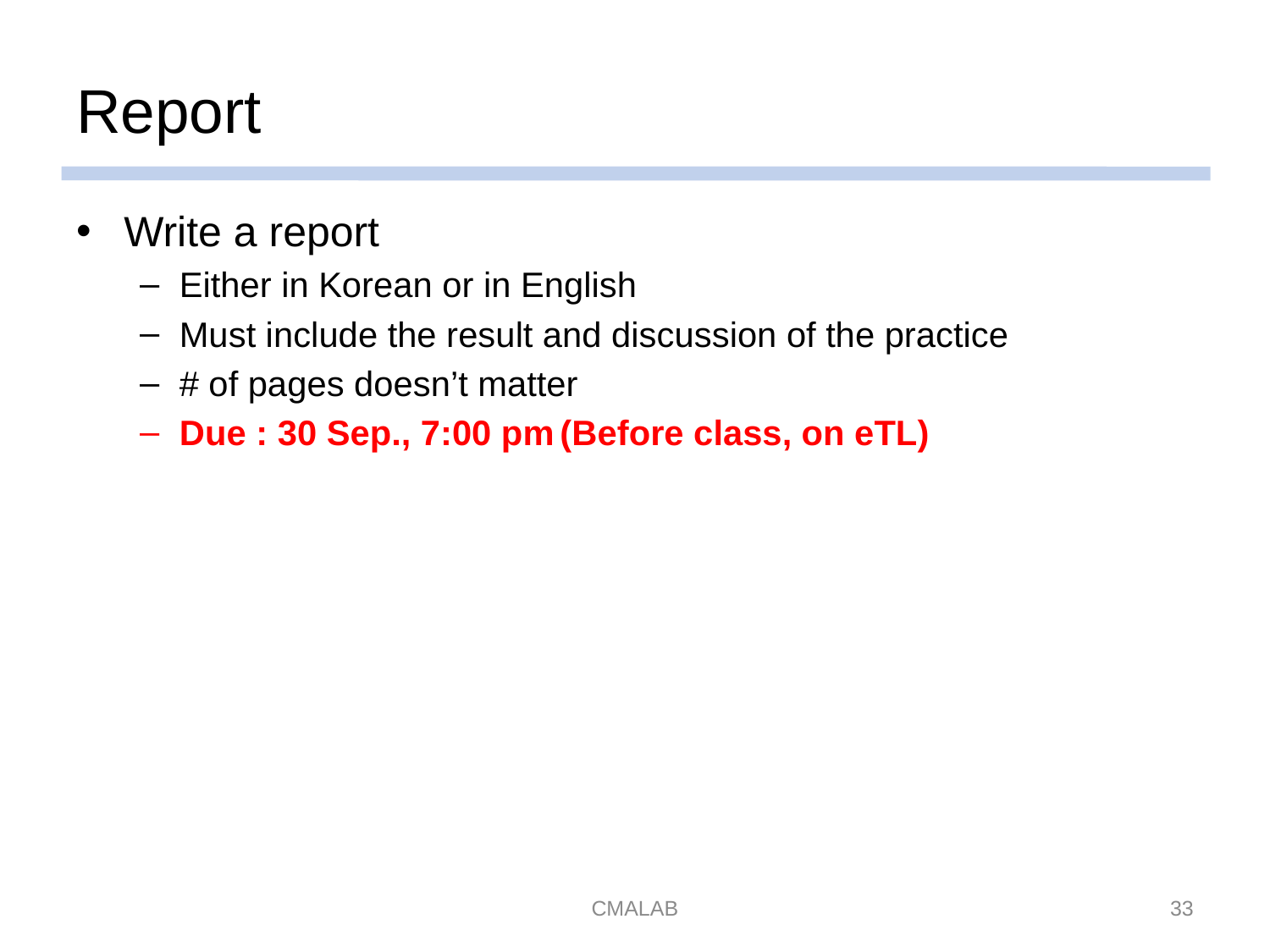

# Report
Write a report
Either in Korean or in English
Must include the result and discussion of the practice
# of pages doesn’t matter
Due : 30 Sep., 7:00 pm (Before class, on eTL)
CMALAB
33